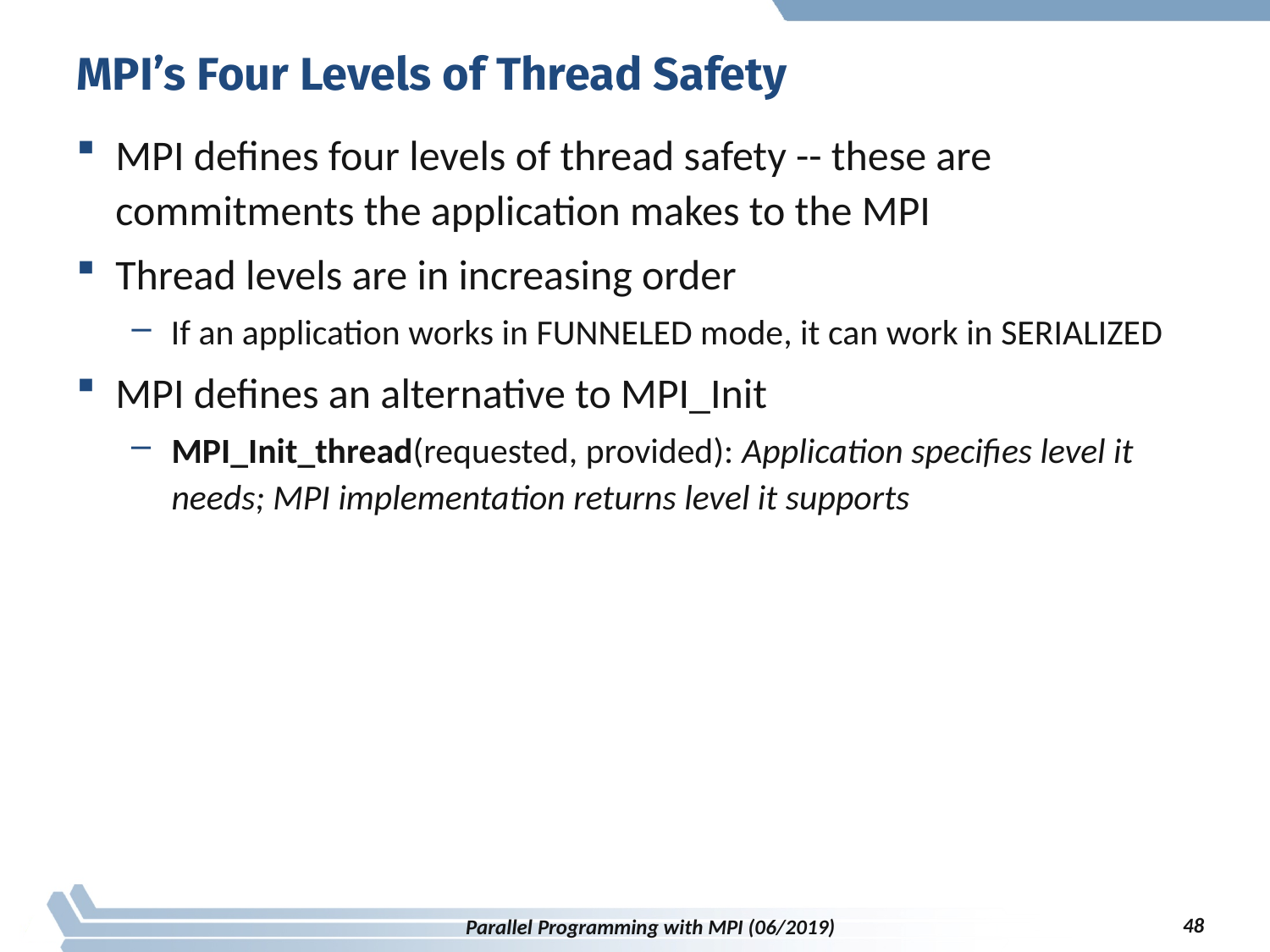

# MPI’s Four Levels of Thread Safety
MPI defines four levels of thread safety -- these are commitments the application makes to the MPI
Thread levels are in increasing order
If an application works in FUNNELED mode, it can work in SERIALIZED
MPI defines an alternative to MPI_Init
MPI_Init_thread(requested, provided): Application specifies level it needs; MPI implementation returns level it supports
48
Parallel Programming with MPI (06/2019)